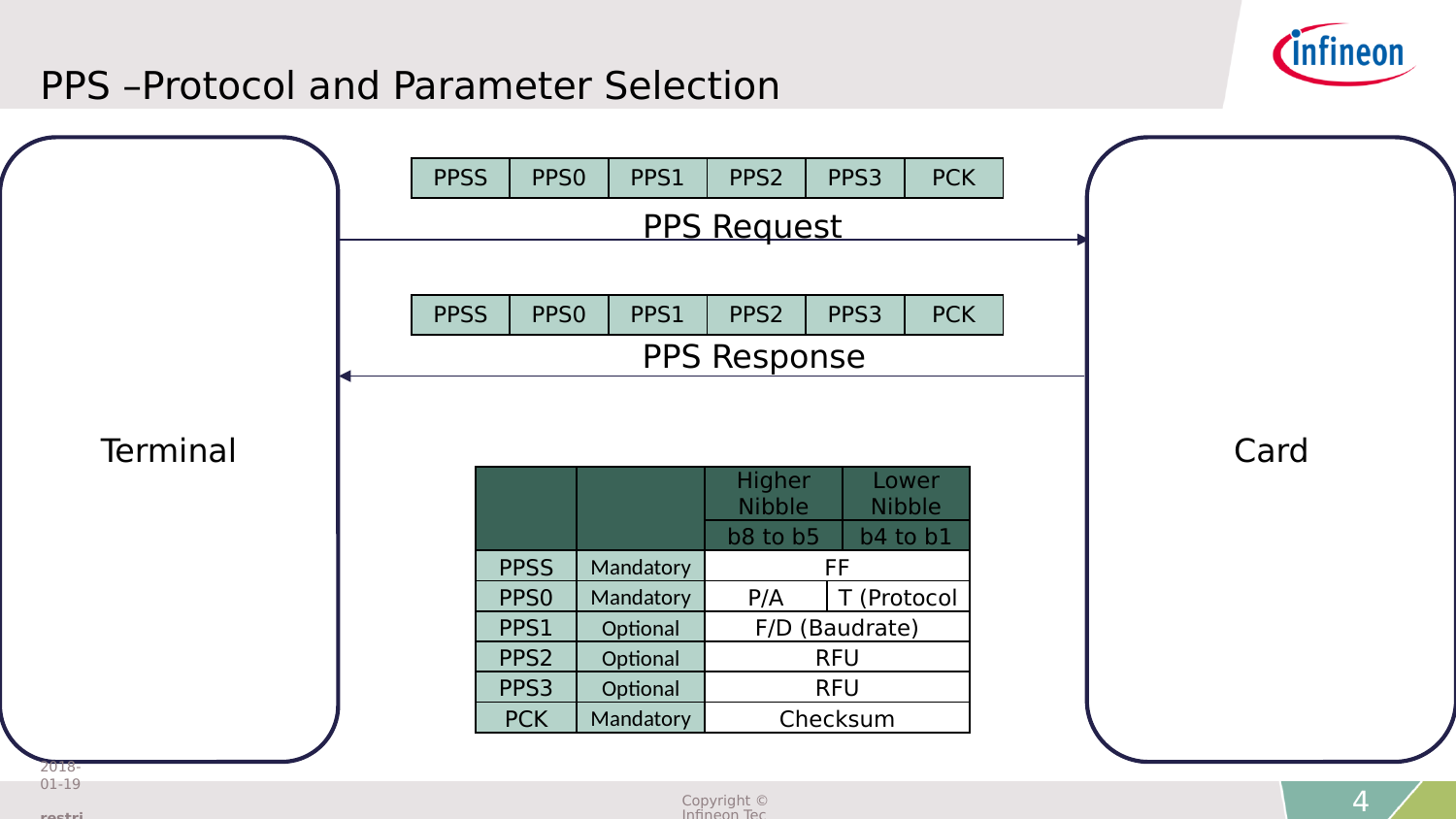

# PPS –Protocol and Parameter Selection
Terminal
Card
| PPSS | PPS0 | PPS1 | PPS2 | PPS3 | PCK |
| --- | --- | --- | --- | --- | --- |
PPS Request
| PPSS | PPS0 | PPS1 | PPS2 | PPS3 | PCK |
| --- | --- | --- | --- | --- | --- |
PPS Response
|  |  | Higher Nibble |  | Lower Nibble |
| --- | --- | --- | --- | --- |
|  |  | b8 to b5 |  | b4 to b1 |
| PPSS | Mandatory | FF |  |  |
| PPS0 | Mandatory | P/A | T (Protocol |  |
| PPS1 | Optional | F/D (Baudrate) |  |  |
| PPS2 | Optional | RFU |  |  |
| PPS3 | Optional | RFU |  |  |
| PCK | Mandatory | Checksum |  |  |
2018-01-19   restricted
Copyright © Infineon Technologies AG 2018. All rights reserved.
4